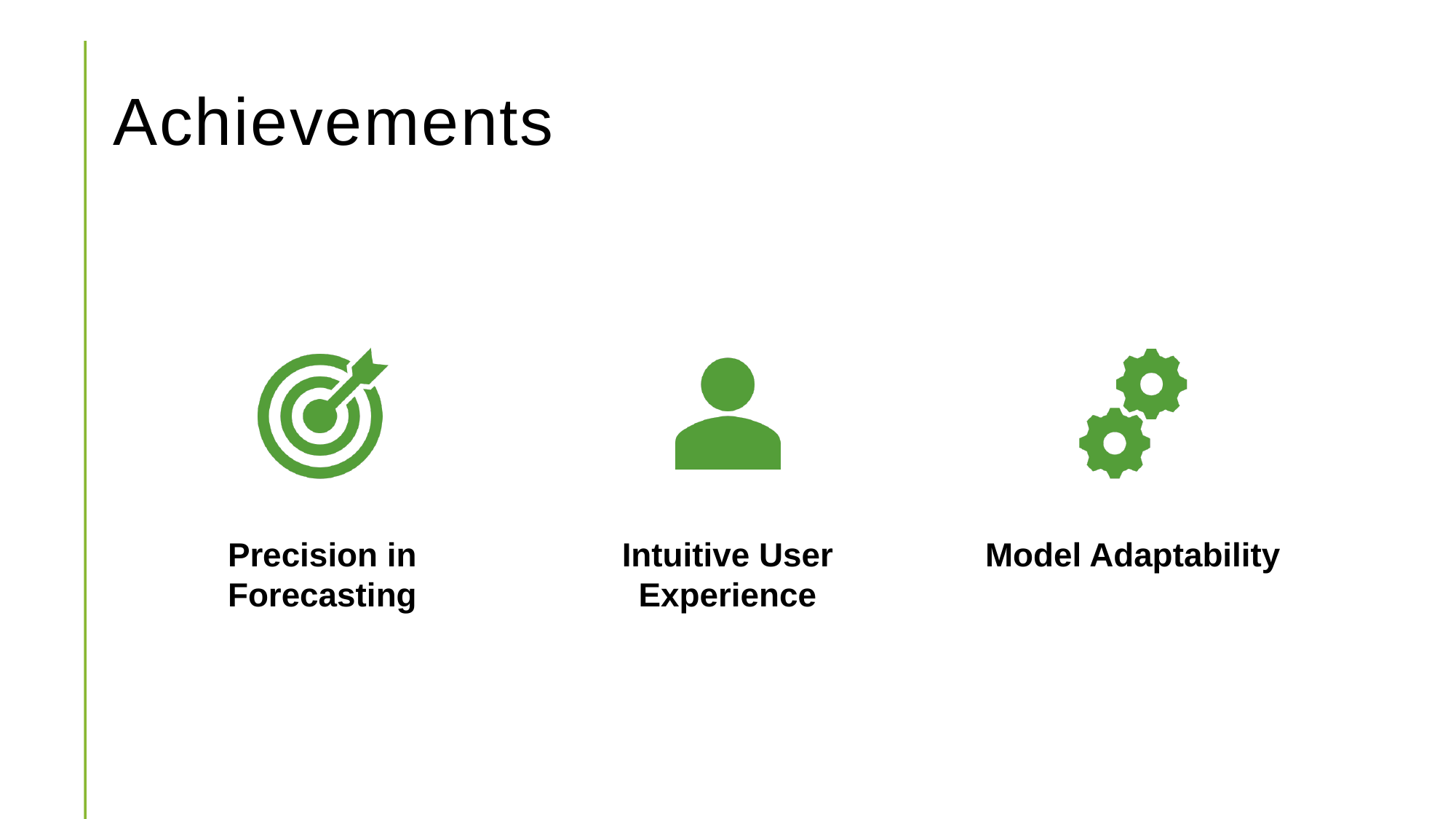

# Achievements
Precision in Forecasting
Intuitive User Experience
Model Adaptability